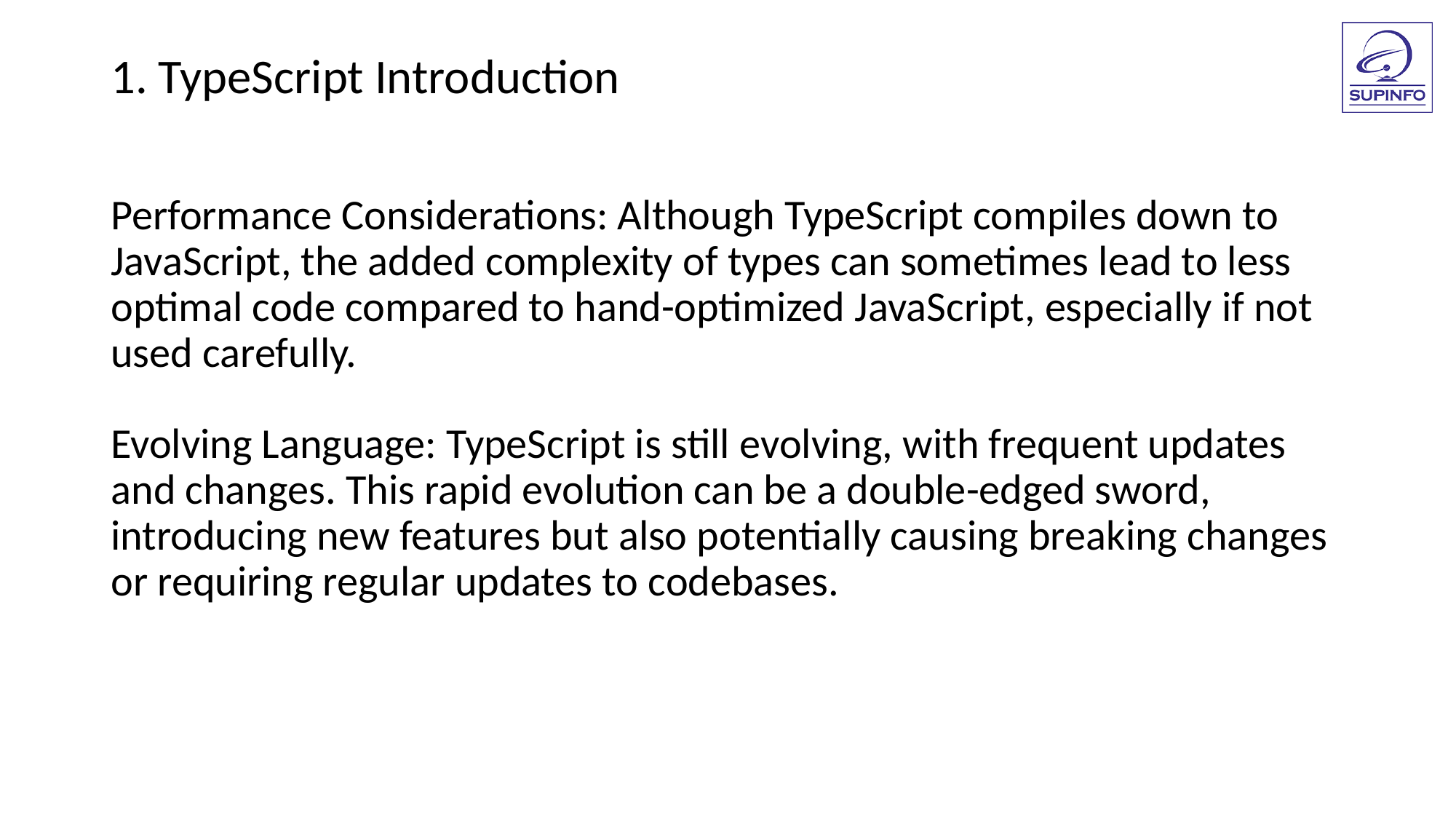

1. TypeScript Introduction
Performance Considerations: Although TypeScript compiles down to JavaScript, the added complexity of types can sometimes lead to less optimal code compared to hand-optimized JavaScript, especially if not used carefully.

Evolving Language: TypeScript is still evolving, with frequent updates and changes. This rapid evolution can be a double-edged sword, introducing new features but also potentially causing breaking changes or requiring regular updates to codebases.